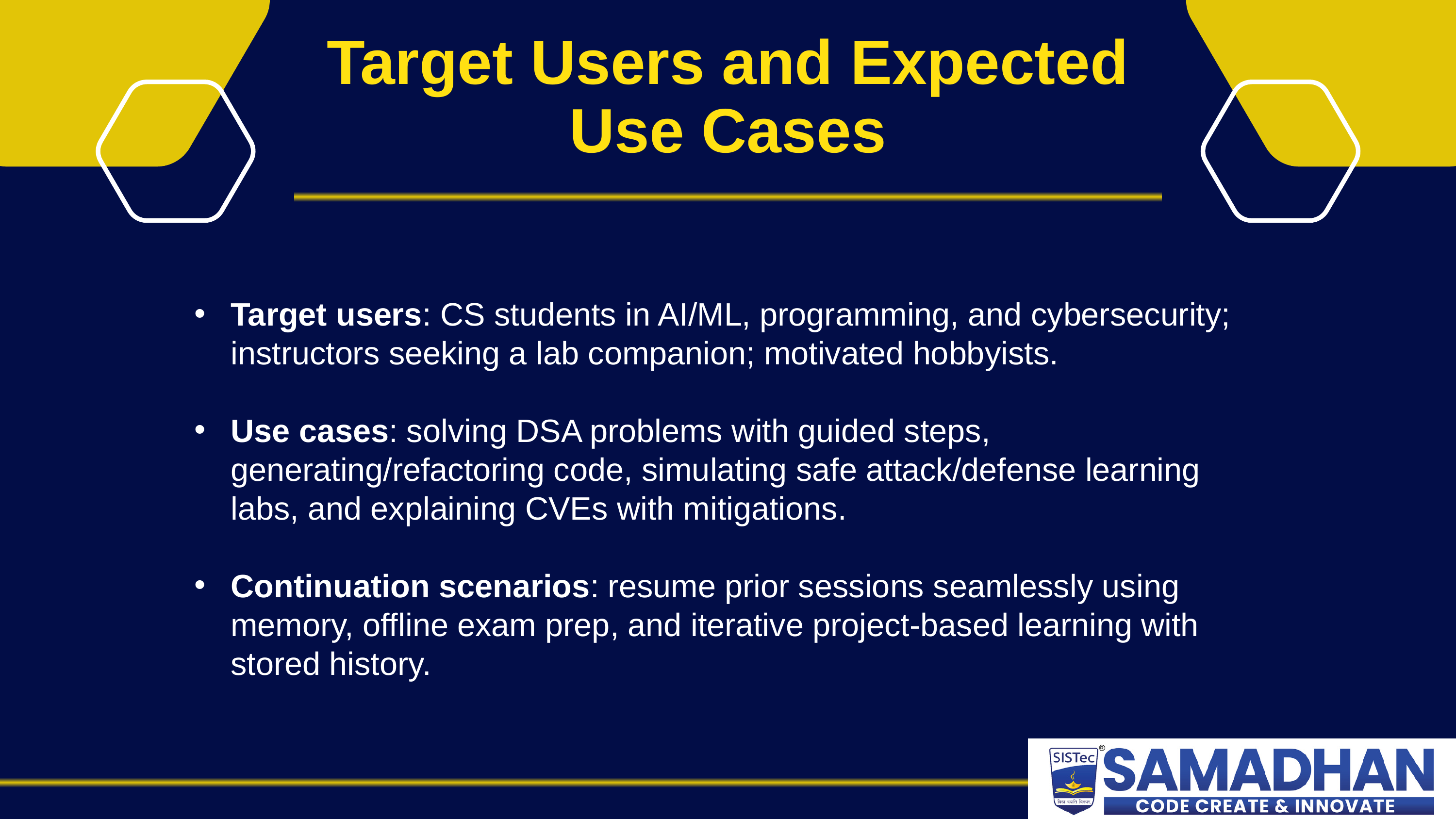

Target Users and Expected Use Cases

Target users: CS students in AI/ML, programming, and cybersecurity; instructors seeking a lab companion; motivated hobbyists.

Use cases: solving DSA problems with guided steps, generating/refactoring code, simulating safe attack/defense learning labs, and explaining CVEs with mitigations.

Continuation scenarios: resume prior sessions seamlessly using memory, offline exam prep, and iterative project-based learning with stored history.